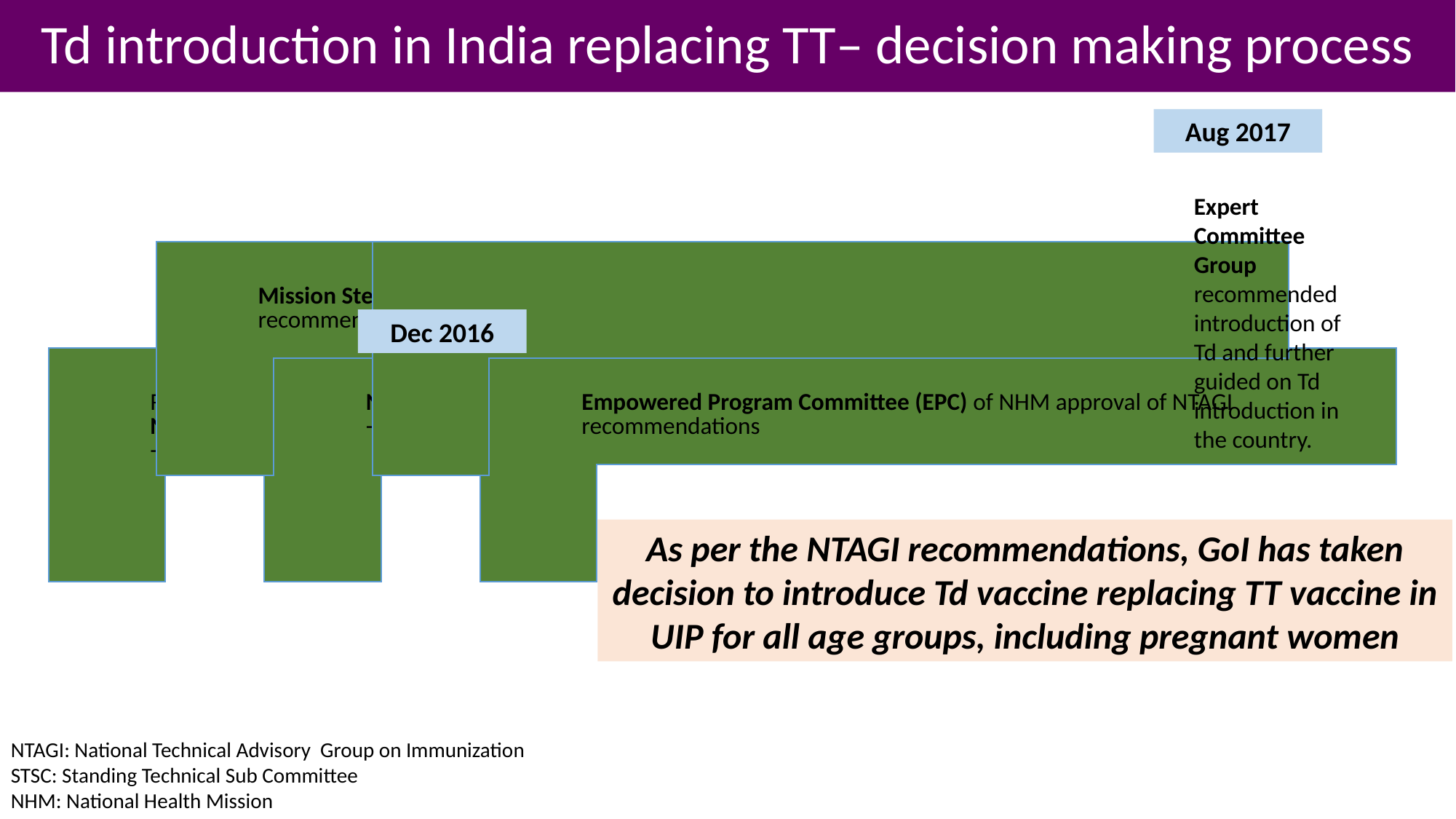

# Td introduction in India replacing TT– decision making process
Aug 2017
- Working group meeting held in April 2015
Mission Steering Group (MSG) of NHM approved NTAGI and EPC recommendations

Expert Committee Group recommended introduction of Td and further guided on Td introduction in the country.

Dec 2016
As per the NTAGI recommendations, GoI has taken decision to introduce Td vaccine replacing TT vaccine in UIP for all age groups, including pregnant women
NTAGI: National Technical Advisory  Group on Immunization
STSC: Standing Technical Sub Committee
NHM: National Health Mission